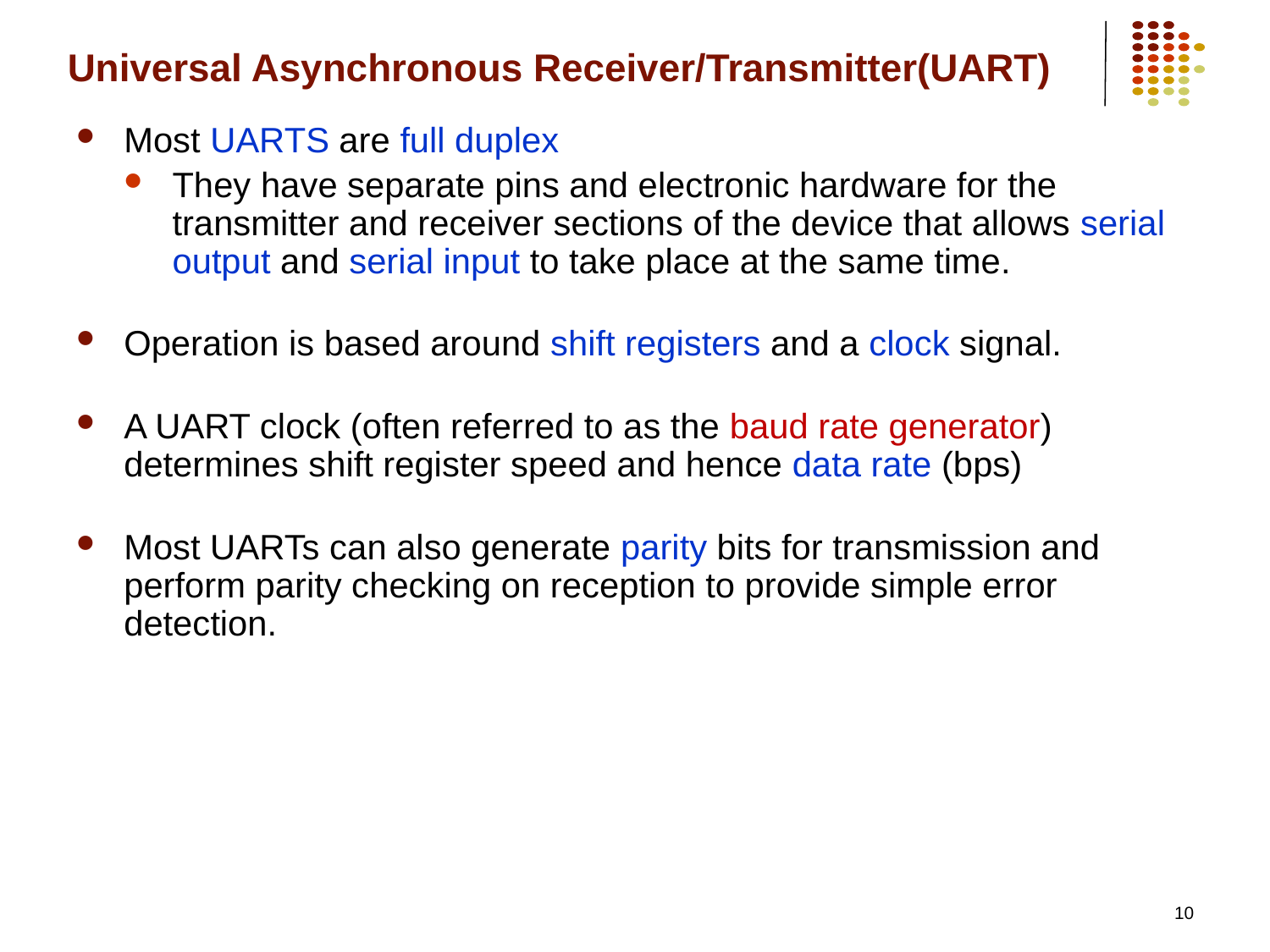

# Universal Asynchronous Receiver/Transmitter(UART)
Most UARTS are full duplex
They have separate pins and electronic hardware for the transmitter and receiver sections of the device that allows serial output and serial input to take place at the same time.

Operation is based around shift registers and a clock signal.
A UART clock (often referred to as the baud rate generator) determines shift register speed and hence data rate (bps)
Most UARTs can also generate parity bits for transmission and perform parity checking on reception to provide simple error detection.
10